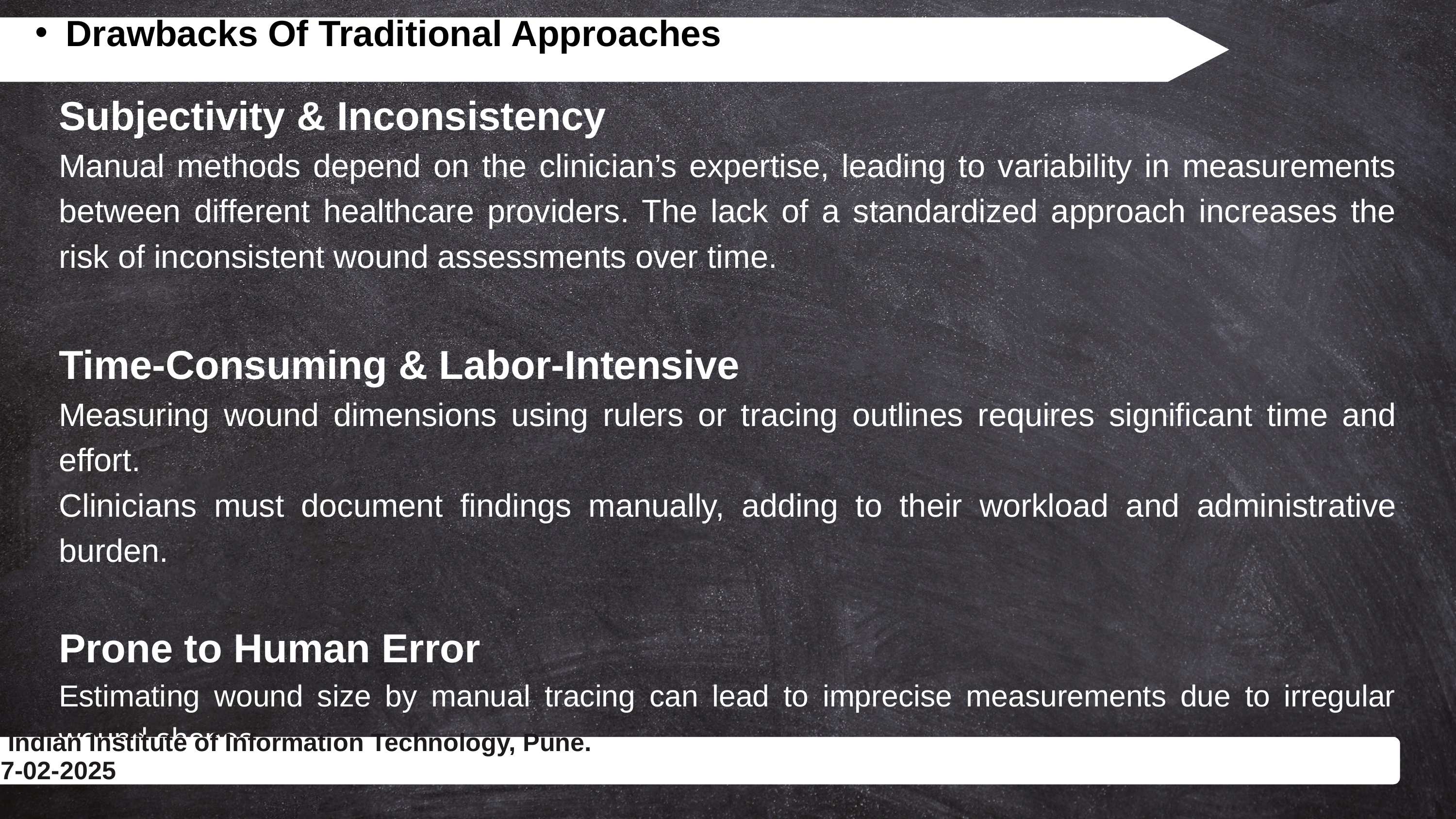

Drawbacks Of Traditional Approaches
Subjectivity & Inconsistency
Manual methods depend on the clinician’s expertise, leading to variability in measurements between different healthcare providers. The lack of a standardized approach increases the risk of inconsistent wound assessments over time.

Time-Consuming & Labor-Intensive
Measuring wound dimensions using rulers or tracing outlines requires significant time and effort.
Clinicians must document findings manually, adding to their workload and administrative burden.

Prone to Human Error
Estimating wound size by manual tracing can lead to imprecise measurements due to irregular wound shapes.

   Indian Institute of Information Technology, Pune.                                                                                                                   27-02-2025